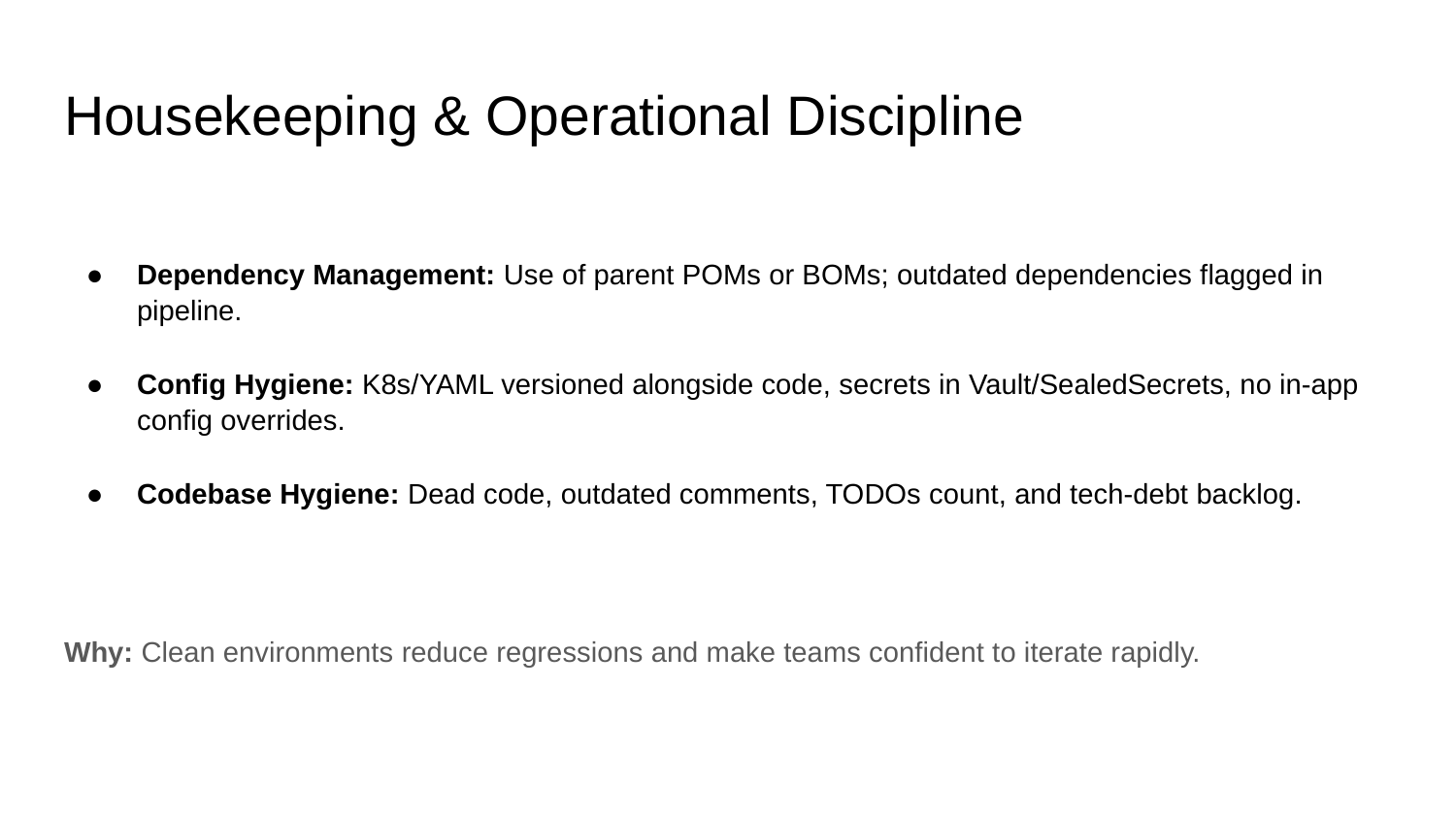

# Housekeeping & Operational Discipline

Dependency Management: Use of parent POMs or BOMs; outdated dependencies flagged in pipeline.
Config Hygiene: K8s/YAML versioned alongside code, secrets in Vault/SealedSecrets, no in-app config overrides.
Codebase Hygiene: Dead code, outdated comments, TODOs count, and tech-debt backlog.

Why: Clean environments reduce regressions and make teams confident to iterate rapidly.